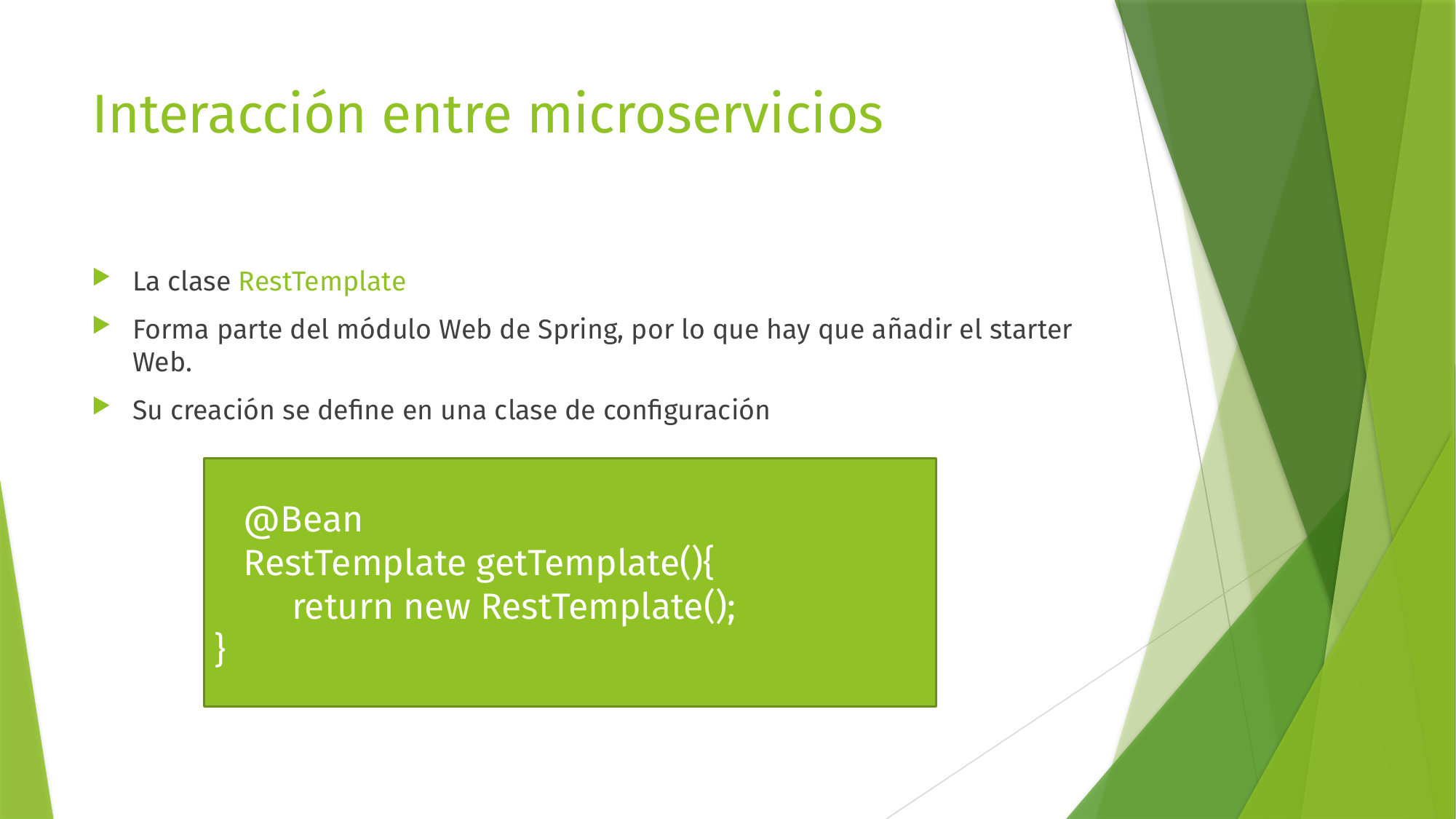

# Interacción entre microservicios
La clase RestTemplate
Forma parte del módulo Web de Spring, por lo que hay que añadir el starter Web.
Su creación se define en una clase de configuración

   @Bean
   RestTemplate getTemplate(){
        return new RestTemplate();
}